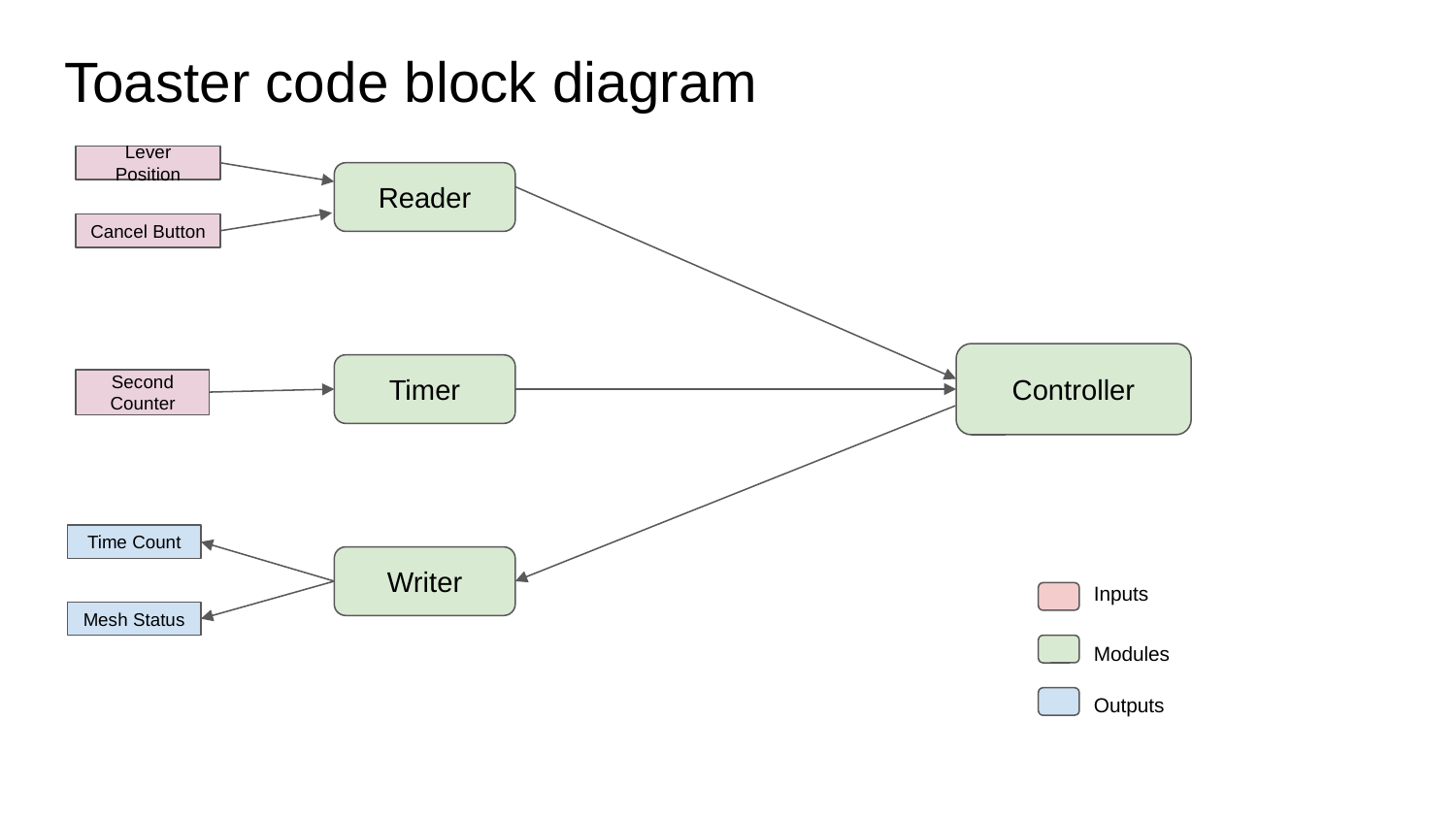

# Toaster code block diagram

Lever Position
Reader
Cancel Button
Controller
Timer
Second Counter
Time Count
Writer
Inputs

Mesh Status
Modules

Outputs